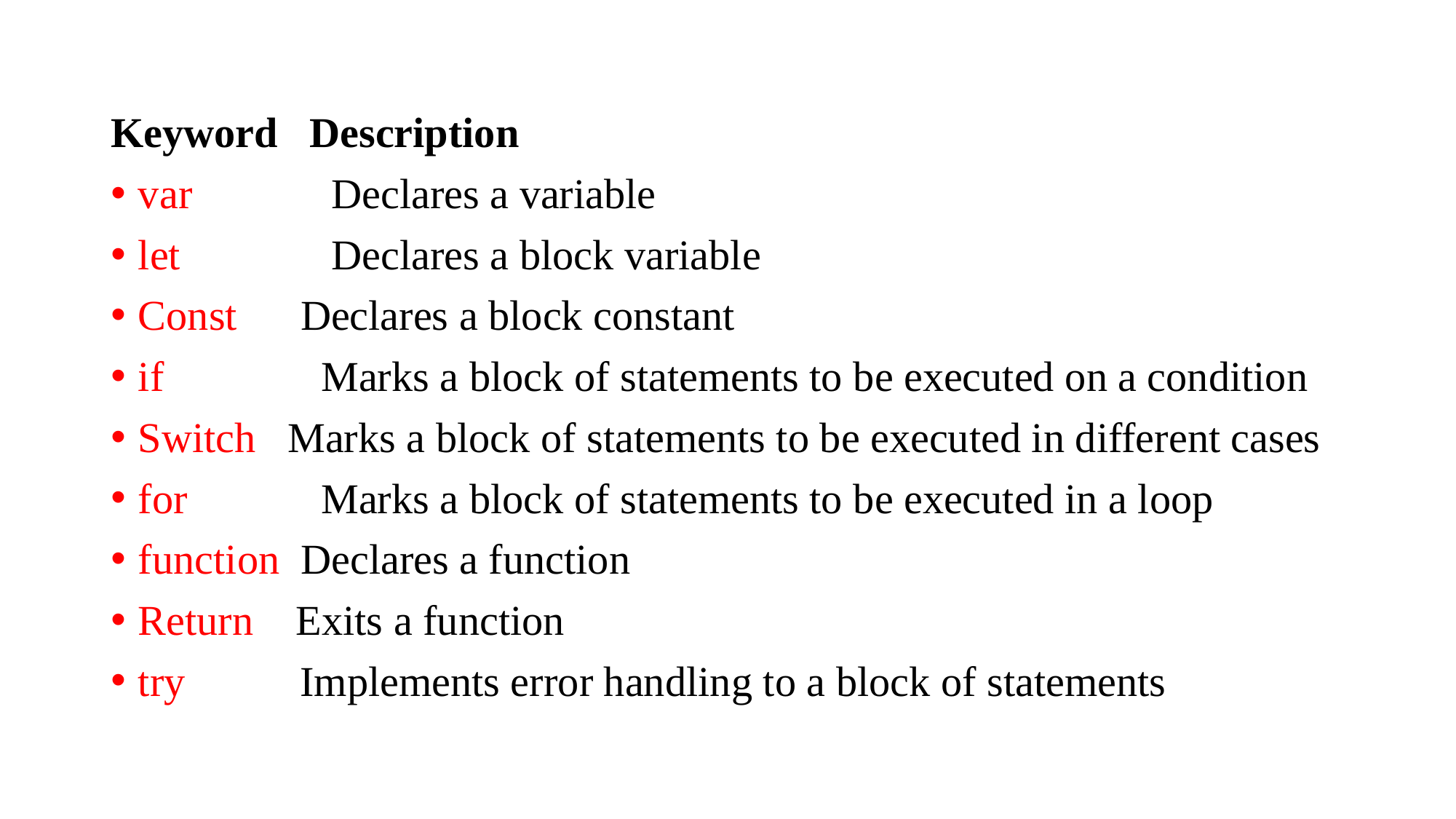

#
Keyword   Description
var	        Declares a variable
let	        Declares a block variable
Const      Declares a block constant
if	       Marks a block of statements to be executed on a condition
Switch   Marks a block of statements to be executed in different cases
for	       Marks a block of statements to be executed in a loop
function  Declares a function
Return    Exits a function
try	     Implements error handling to a block of statements